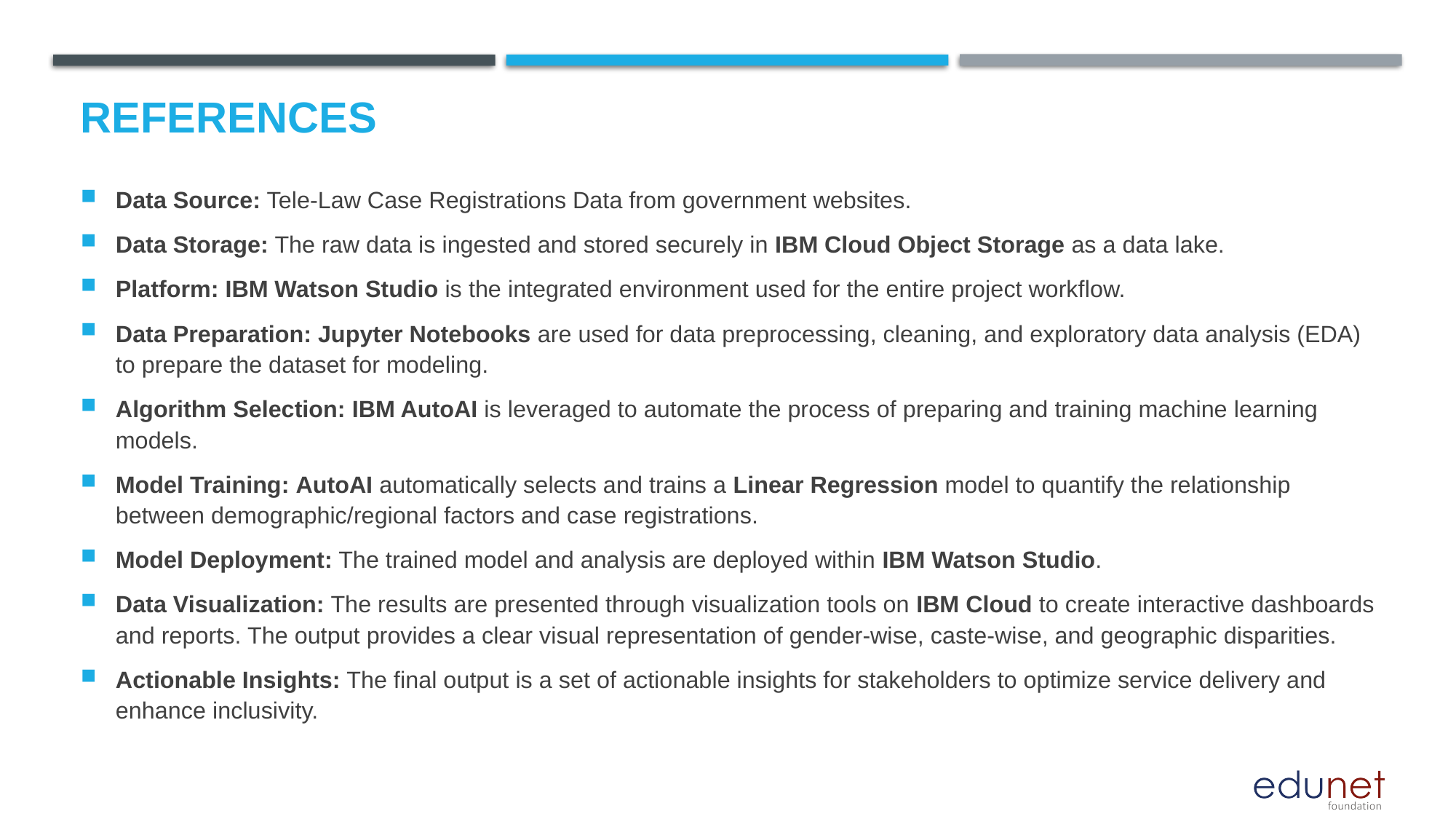

# References
Data Source: Tele-Law Case Registrations Data from government websites.
Data Storage: The raw data is ingested and stored securely in IBM Cloud Object Storage as a data lake.
Platform: IBM Watson Studio is the integrated environment used for the entire project workflow.
Data Preparation: Jupyter Notebooks are used for data preprocessing, cleaning, and exploratory data analysis (EDA) to prepare the dataset for modeling.
Algorithm Selection: IBM AutoAI is leveraged to automate the process of preparing and training machine learning models.
Model Training: AutoAI automatically selects and trains a Linear Regression model to quantify the relationship between demographic/regional factors and case registrations.
Model Deployment: The trained model and analysis are deployed within IBM Watson Studio.
Data Visualization: The results are presented through visualization tools on IBM Cloud to create interactive dashboards and reports. The output provides a clear visual representation of gender-wise, caste-wise, and geographic disparities.
Actionable Insights: The final output is a set of actionable insights for stakeholders to optimize service delivery and enhance inclusivity.